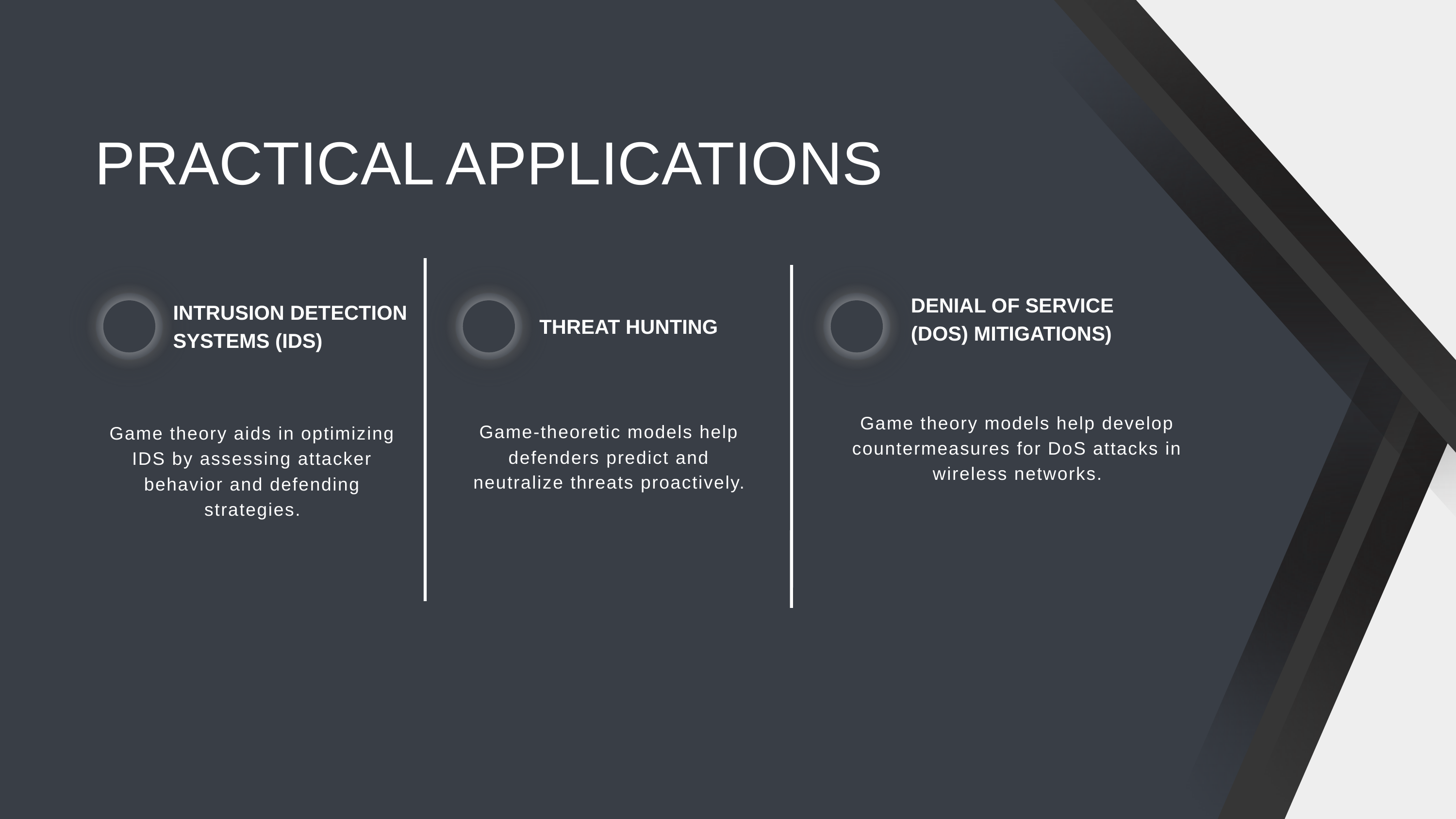

PRACTICAL APPLICATIONS

DENIAL OF SERVICE (DOS) MITIGATIONS)

INTRUSION DETECTION SYSTEMS (IDS)

THREAT HUNTING
Game theory models help develop countermeasures for DoS attacks in wireless networks.

Game-theoretic models help defenders predict and neutralize threats proactively.
Game theory aids in optimizing IDS by assessing attacker behavior and defending strategies.